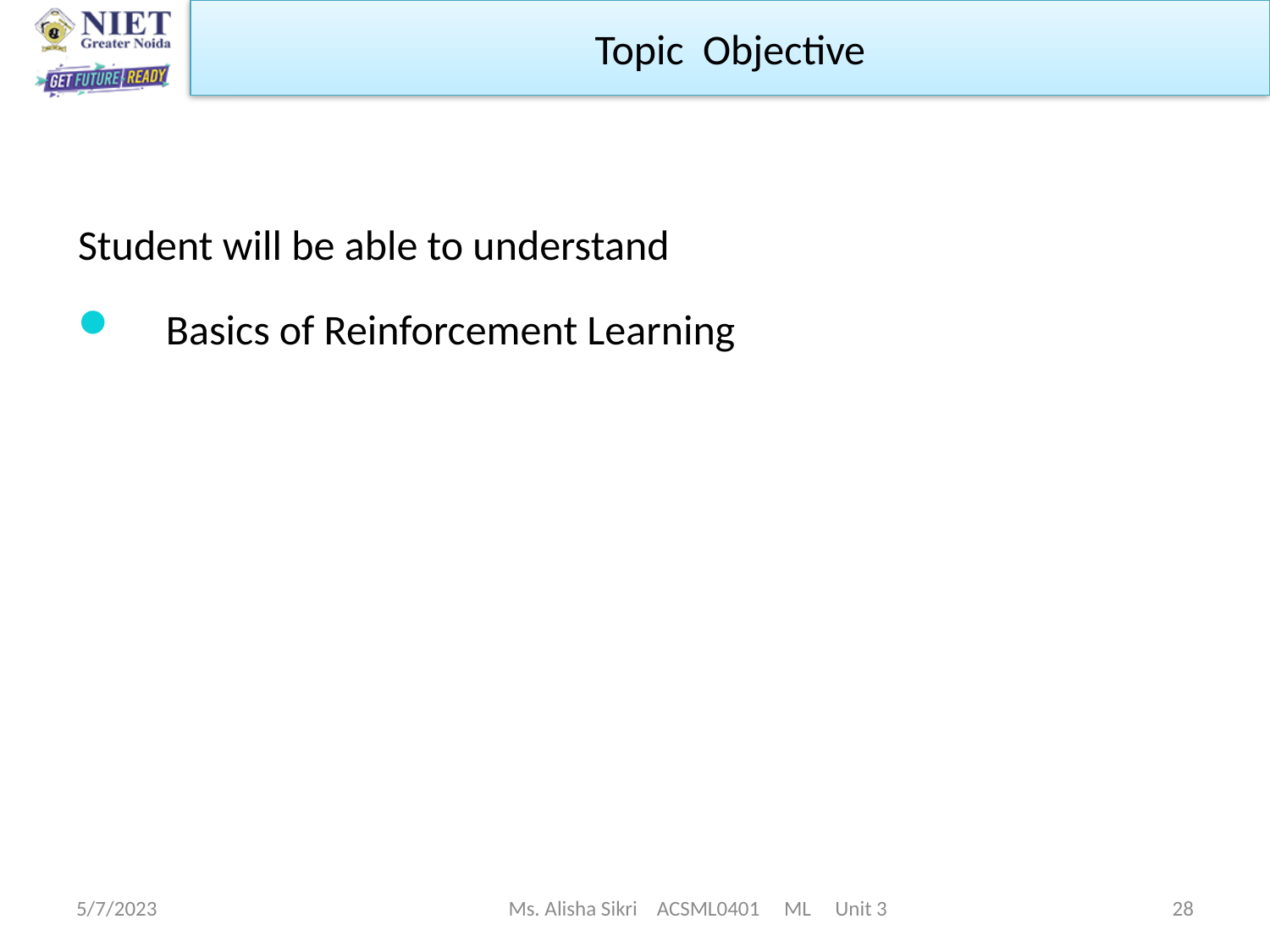

Topic  Objective
Student will be able to understand
     Basics of Reinforcement Learning

5/7/2023
Ms. Alisha Sikri    ACSML0401     ML     Unit 3
28